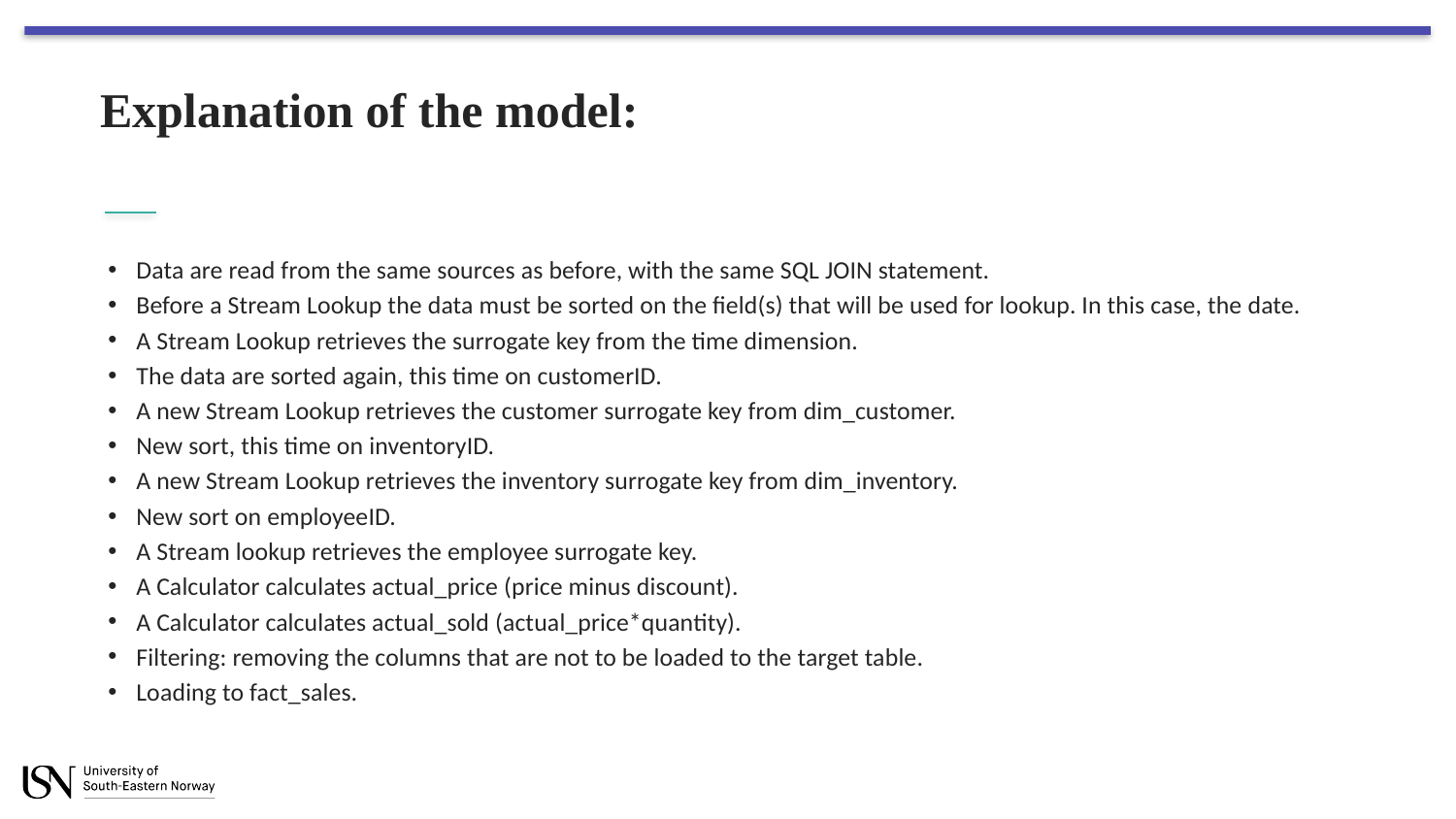

# Explanation of the model:
Data are read from the same sources as before, with the same SQL JOIN statement.
Before a Stream Lookup the data must be sorted on the field(s) that will be used for lookup. In this case, the date.
A Stream Lookup retrieves the surrogate key from the time dimension.
The data are sorted again, this time on customerID.
A new Stream Lookup retrieves the customer surrogate key from dim_customer.
New sort, this time on inventoryID.
A new Stream Lookup retrieves the inventory surrogate key from dim_inventory.
New sort on employeeID.
A Stream lookup retrieves the employee surrogate key.
A Calculator calculates actual_price (price minus discount).
A Calculator calculates actual_sold (actual_price*quantity).
Filtering: removing the columns that are not to be loaded to the target table.
Loading to fact_sales.